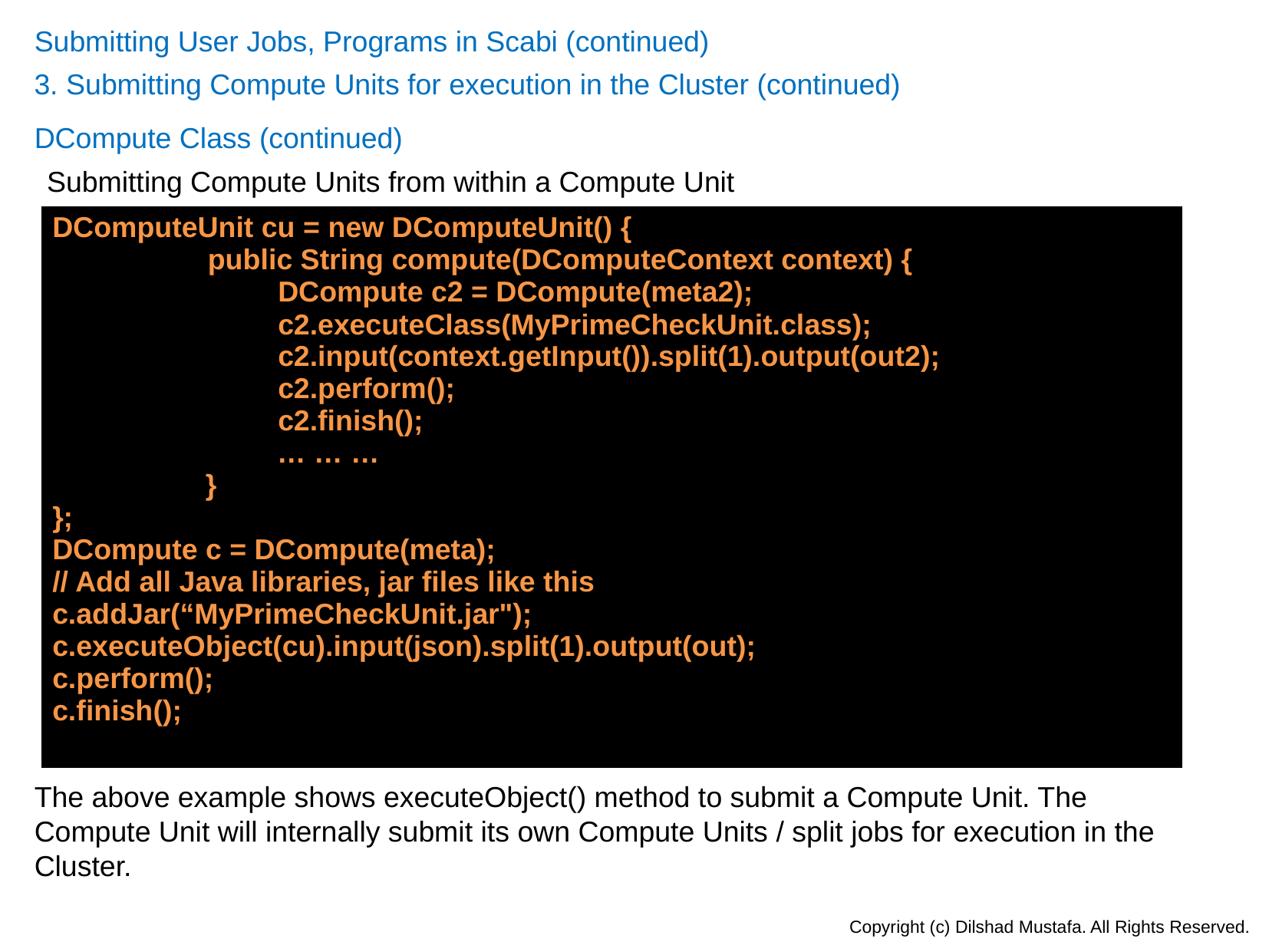

Submitting User Jobs, Programs in Scabi (continued)
3. Submitting Compute Units for execution in the Cluster (continued)
DCompute Class (continued)
Submitting Compute Units from within a Compute Unit
| DComputeUnit cu = new DComputeUnit() { public String compute(DComputeContext context) { DCompute c2 = DCompute(meta2); c2.executeClass(MyPrimeCheckUnit.class); c2.input(context.getInput()).split(1).output(out2); c2.perform(); c2.finish(); … … … } }; DCompute c = DCompute(meta); // Add all Java libraries, jar files like this c.addJar(“MyPrimeCheckUnit.jar"); c.executeObject(cu).input(json).split(1).output(out); c.perform(); c.finish(); |
| --- |
The above example shows executeObject() method to submit a Compute Unit. The Compute Unit will internally submit its own Compute Units / split jobs for execution in the Cluster.
Copyright (c) Dilshad Mustafa. All Rights Reserved.